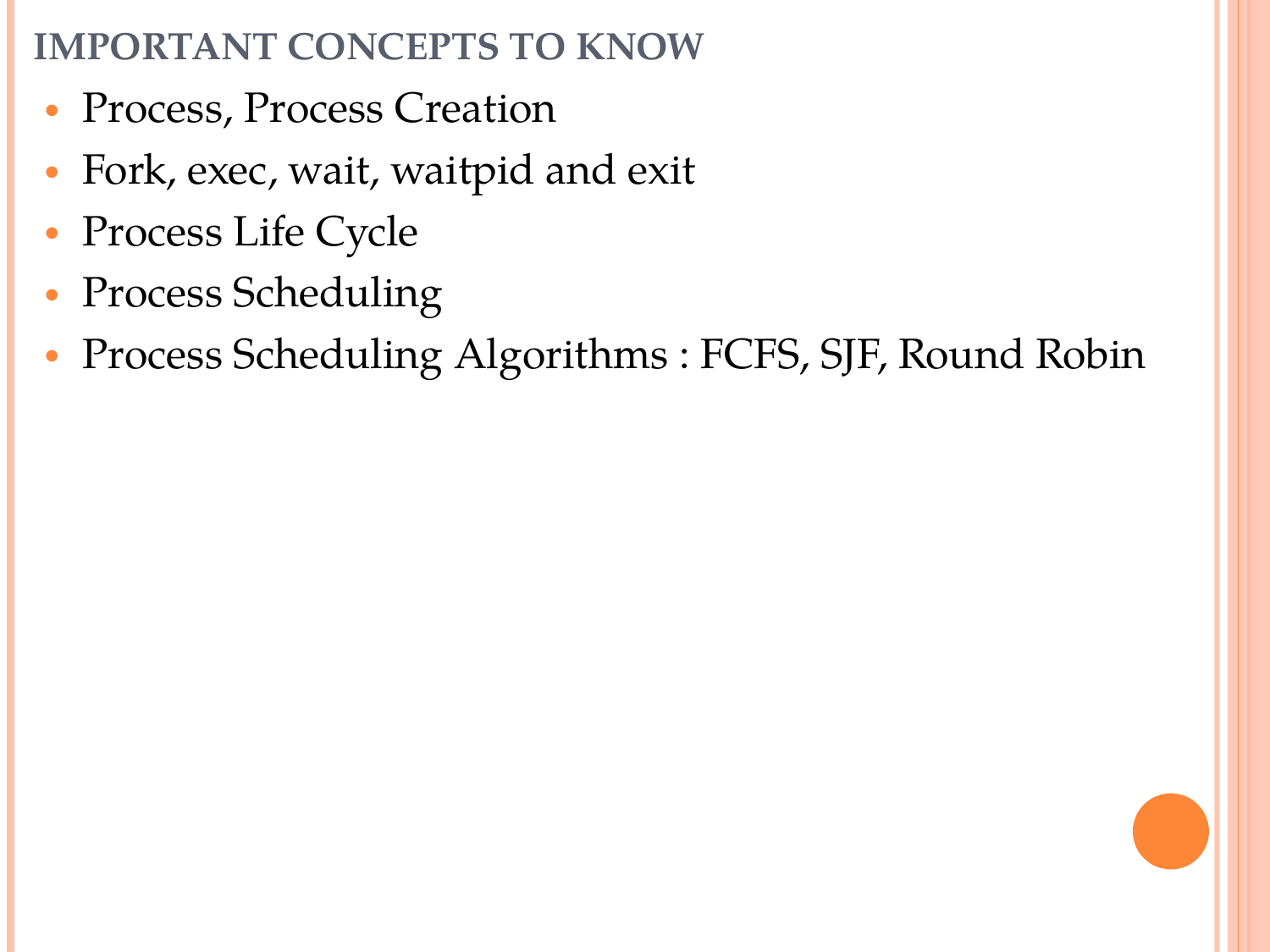

# IMPORTANT CONCEPTS TO KNOW
Process, Process Creation
Fork, exec, wait, waitpid and exit
Process Life Cycle
Process Scheduling
Process Scheduling Algorithms : FCFS, SJF, Round Robin